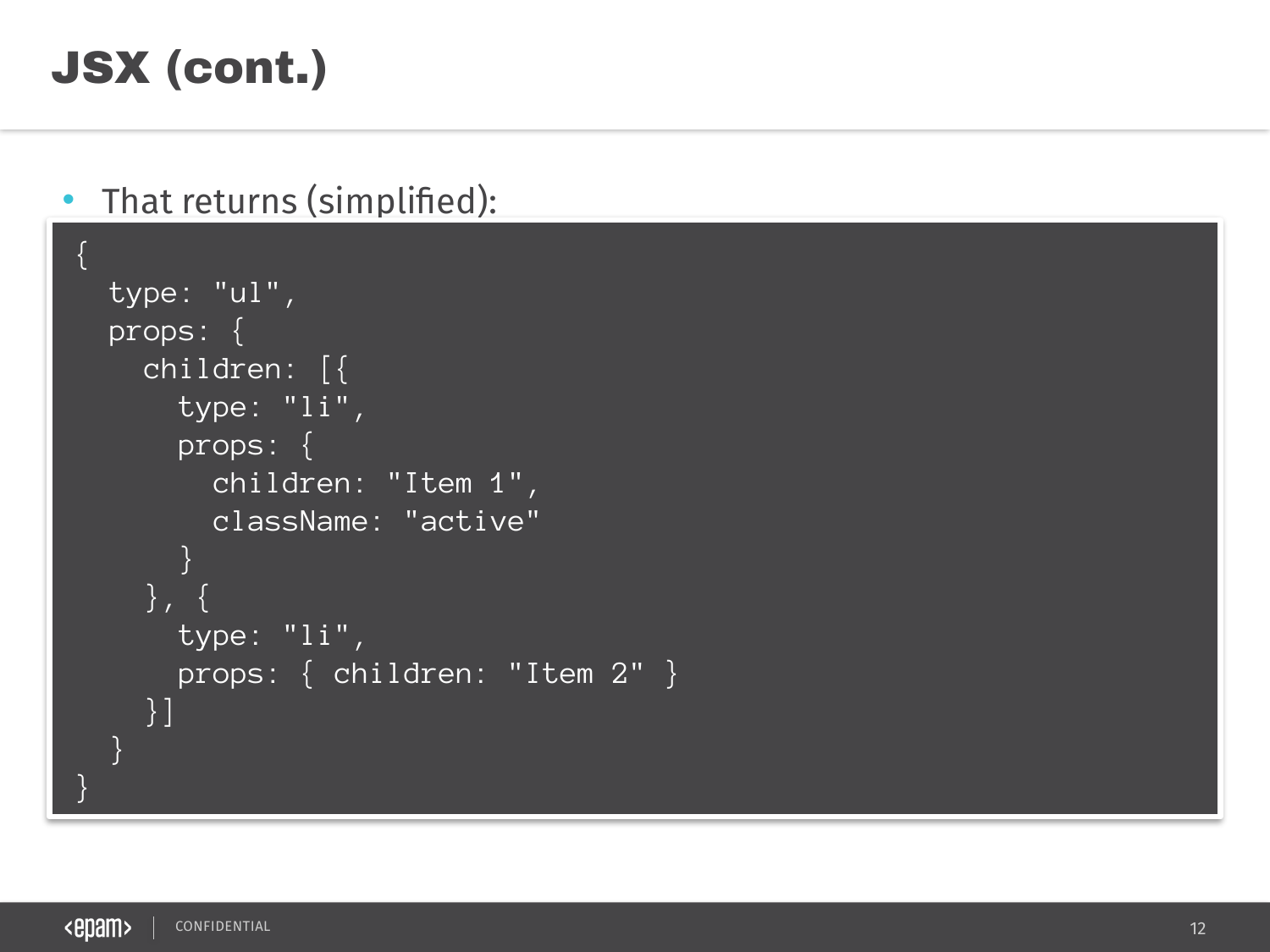

JSX (cont.)
That returns (simplified):
{
  type: "ul",
  props: {
    children: [{
      type: "li",
      props: {
        children: "Item 1",
        className: "active"
      }
    }, {
      type: "li",
      props: { children: "Item 2" }
    }]
  }
}